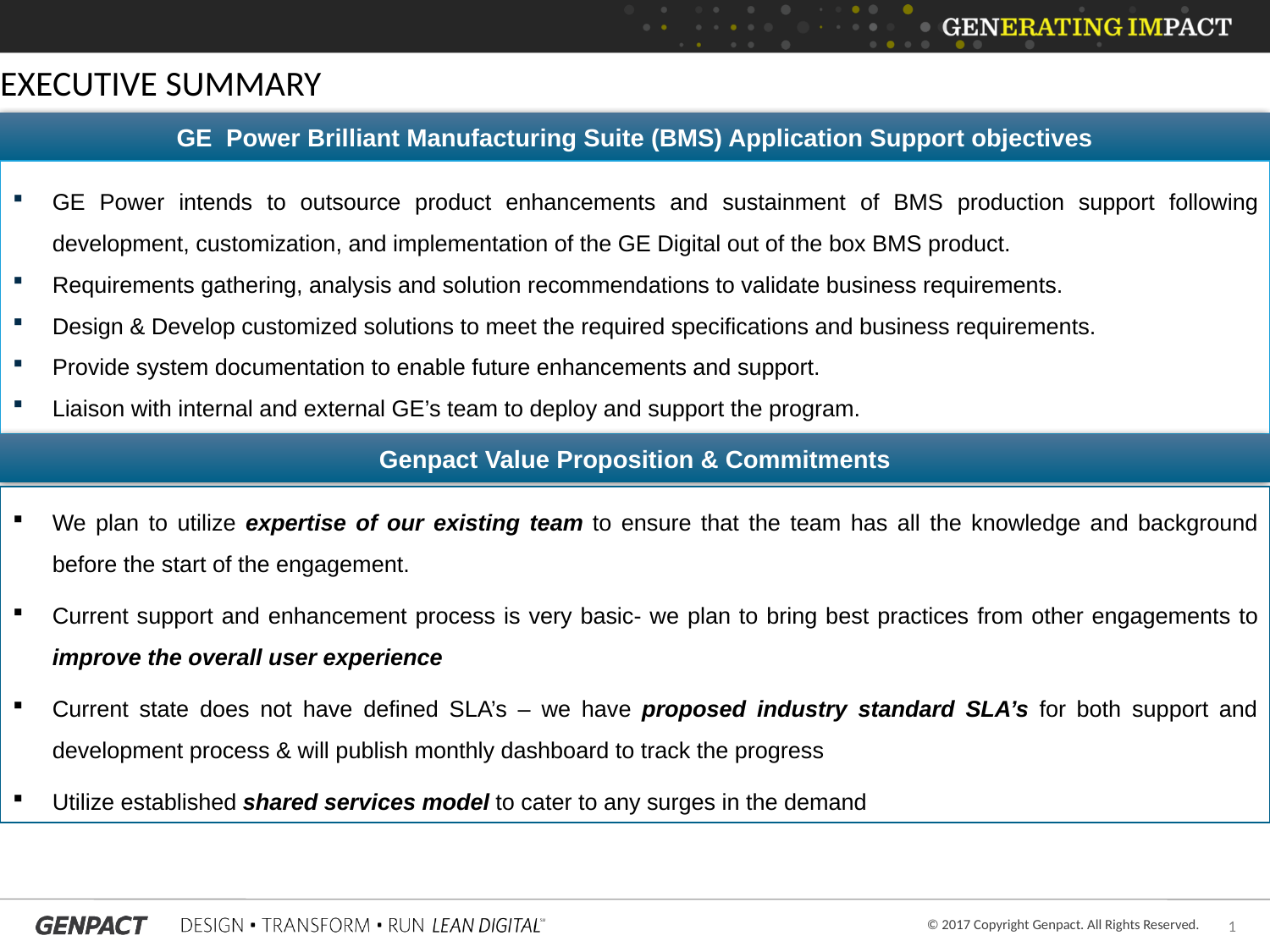

# Executive Summary
GE  Power Brilliant Manufacturing Suite (BMS) Application Support objectives
GE Power intends to outsource product enhancements and sustainment of BMS production support following development, customization, and implementation of the GE Digital out of the box BMS product.
Requirements gathering, analysis and solution recommendations to validate business requirements.
Design & Develop customized solutions to meet the required specifications and business requirements.
Provide system documentation to enable future enhancements and support.
Liaison with internal and external GE’s team to deploy and support the program.
Genpact Value Proposition & Commitments
We plan to utilize expertise of our existing team to ensure that the team has all the knowledge and background before the start of the engagement.
Current support and enhancement process is very basic- we plan to bring best practices from other engagements to improve the overall user experience
Current state does not have defined SLA’s – we have proposed industry standard SLA’s for both support and development process & will publish monthly dashboard to track the progress
Utilize established shared services model to cater to any surges in the demand